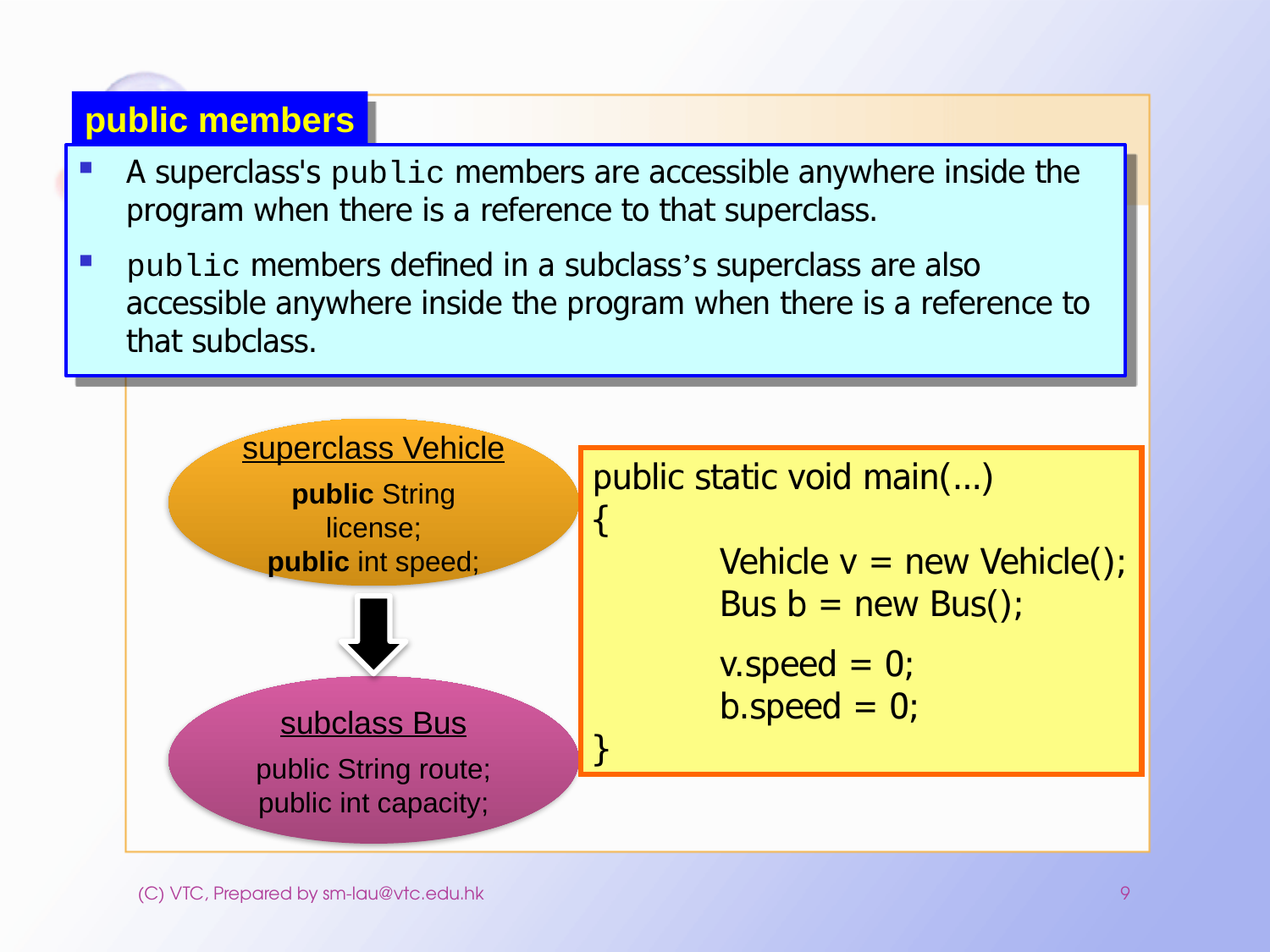

public members
A superclass's public members are accessible anywhere inside the program when there is a reference to that superclass.
public members defined in a subclass’s superclass are also accessible anywhere inside the program when there is a reference to that subclass.
# public Members
superclass Vehicle
public String license;
public int speed;
public static void main(…)
{
	Vehicle v = new Vehicle();
	Bus b = new Bus();
	v.speed = 0;
	b.speed = 0;
}

subclass Bus
public String route;
public int capacity;
(C) VTC, Prepared by sm-lau@vtc.edu.hk
9